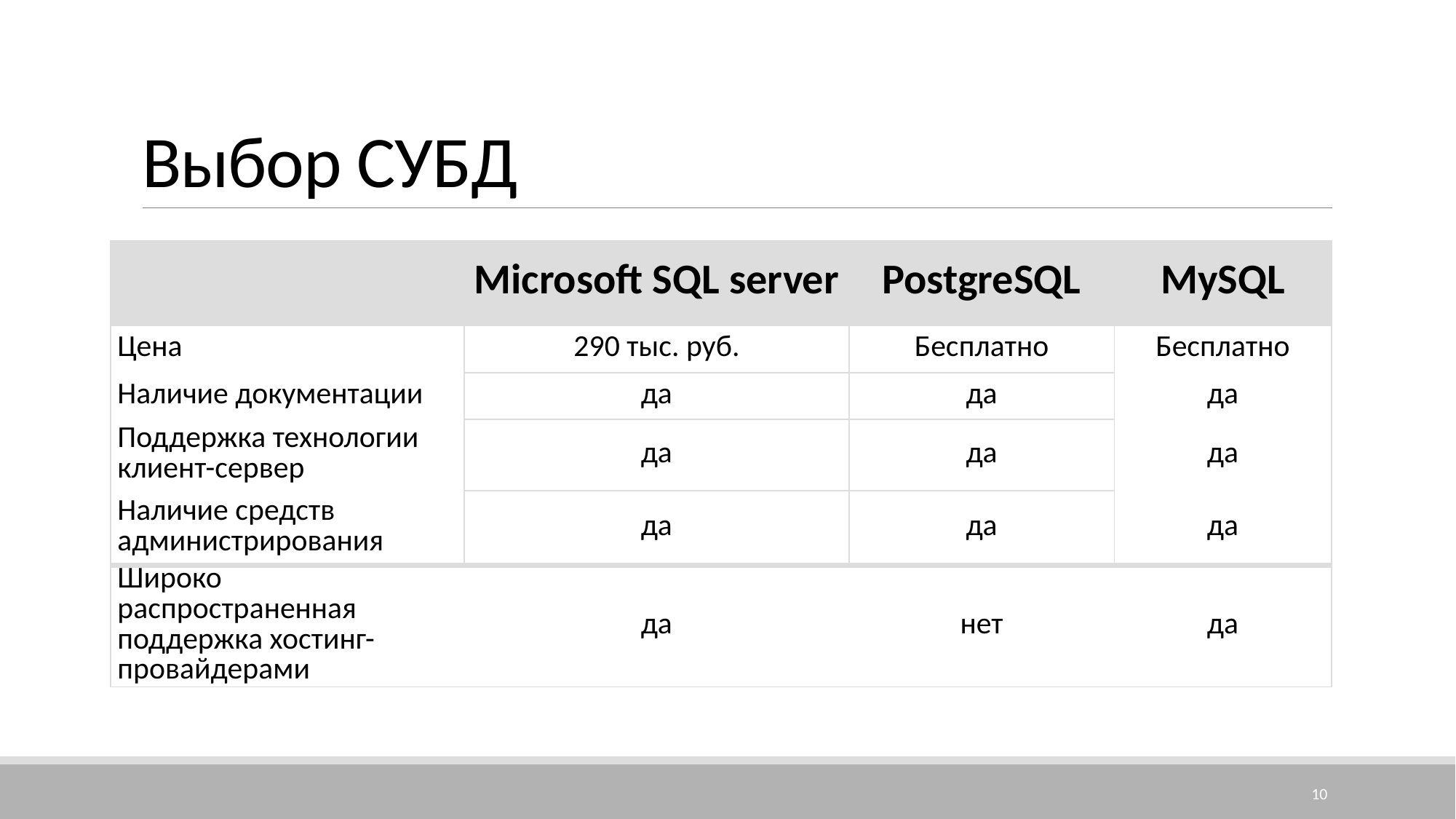

# Выбор СУБД
|  | Microsoft SQL server | PostgreSQL | MySQL |
| --- | --- | --- | --- |
| Цена | 290 тыс. руб. | Бесплатно | Бесплатно |
| Наличие документации | да | да | да |
| Поддержка технологии клиент-сервер | да | да | да |
| Наличие средств администрирования | да | да | да |
| Широко распространенная поддержка хостинг-провайдерами | да | нет | да |
10